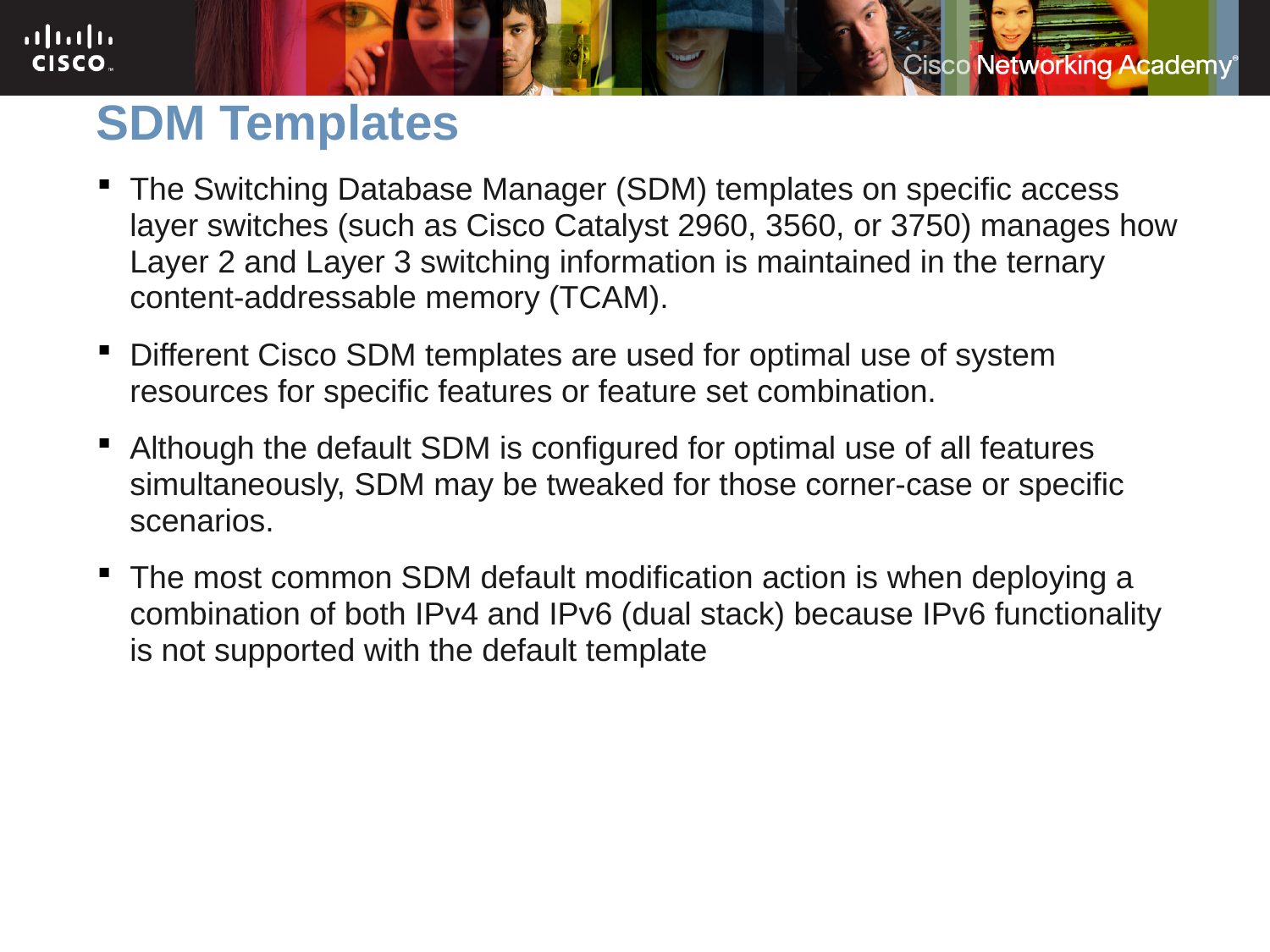

# SDM Templates
The Switching Database Manager (SDM) templates on specific access layer switches (such as Cisco Catalyst 2960, 3560, or 3750) manages how Layer 2 and Layer 3 switching information is maintained in the ternary content-addressable memory (TCAM).
Different Cisco SDM templates are used for optimal use of system resources for specific features or feature set combination.
Although the default SDM is configured for optimal use of all features simultaneously, SDM may be tweaked for those corner-case or specific scenarios.
The most common SDM default modification action is when deploying a combination of both IPv4 and IPv6 (dual stack) because IPv6 functionality is not supported with the default template